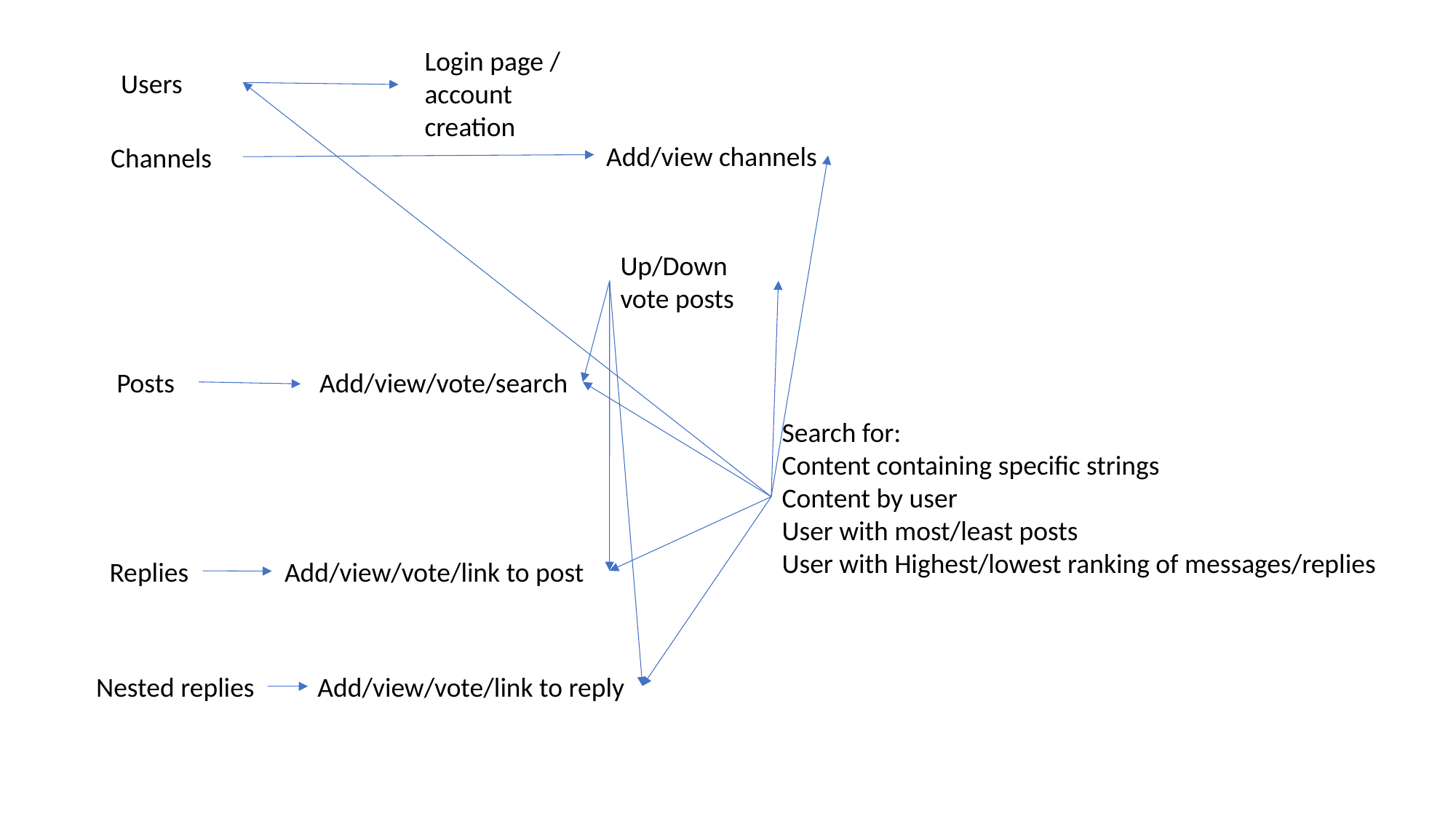

Login page / account creation
Users
Add/view channels
Channels
Up/Down vote posts
Posts
Add/view/vote/search
Search for:
Content containing specific strings
Content by user
User with most/least posts
User with Highest/lowest ranking of messages/replies
Replies
Add/view/vote/link to post
Nested replies
Add/view/vote/link to reply